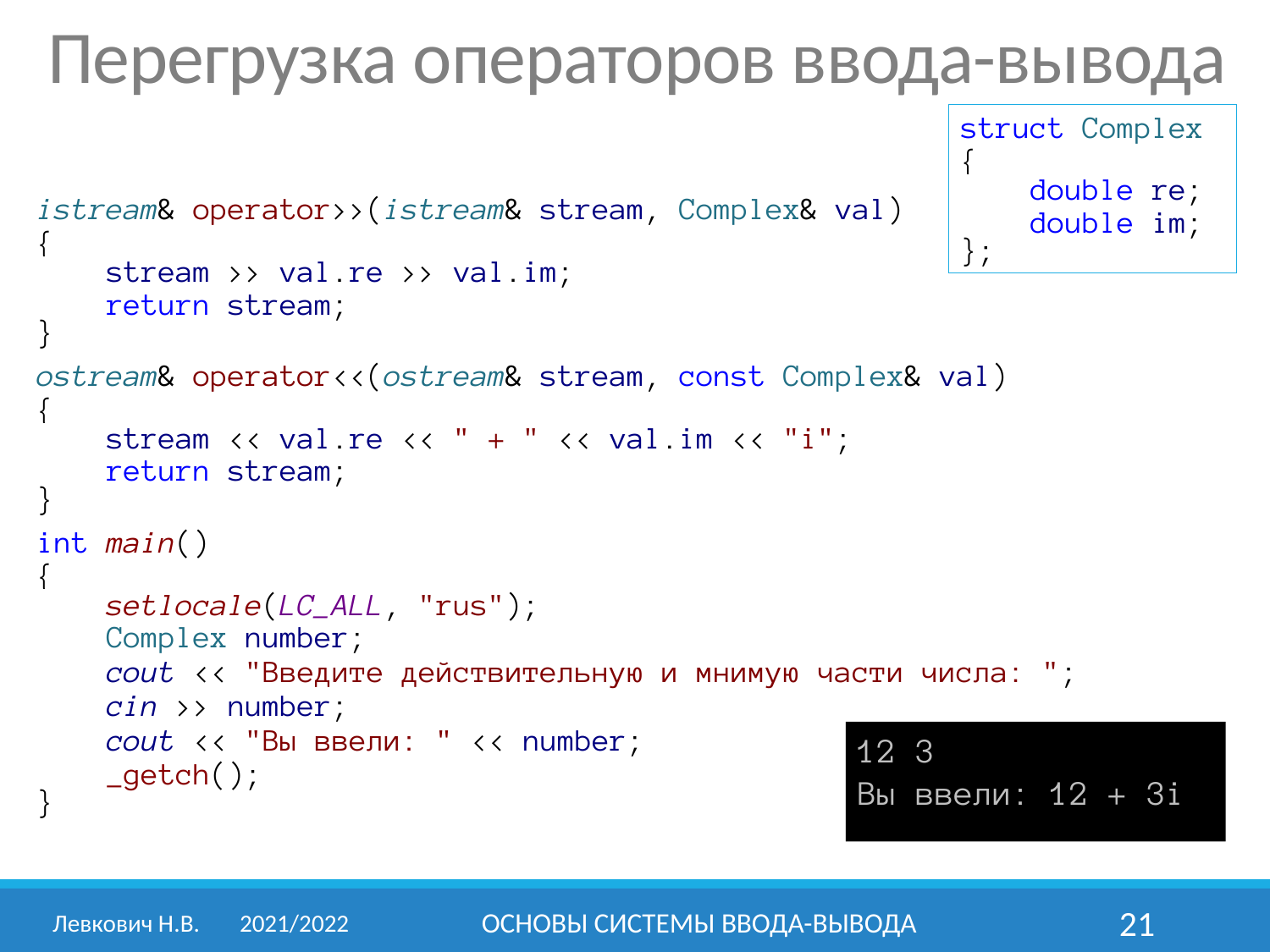

Перегрузка операторов ввода-вывода

struct Complex
{
    double re;
    double im;
};
istream& operator>>(istream& stream, Complex& val)
{
    stream >> val.re >> val.im;
    return stream;
}
ostream& operator<<(ostream& stream, const Complex& val)
{
    stream << val.re << " + " << val.im << "i";
    return stream;
}
int main()
{
    setlocale(LC_ALL, "rus");
    Complex number;
    cout << "Введите действительную и мнимую части числа: ";
    cin >> number;
    cout << "Вы ввели: " << number;
    _getch();
}

12 3
Вы ввели: 12 + 3i
Левкович Н.В.	2021/2022
ОСНОВЫ СИСТЕМЫ ВВОДА-ВЫВОДА
21